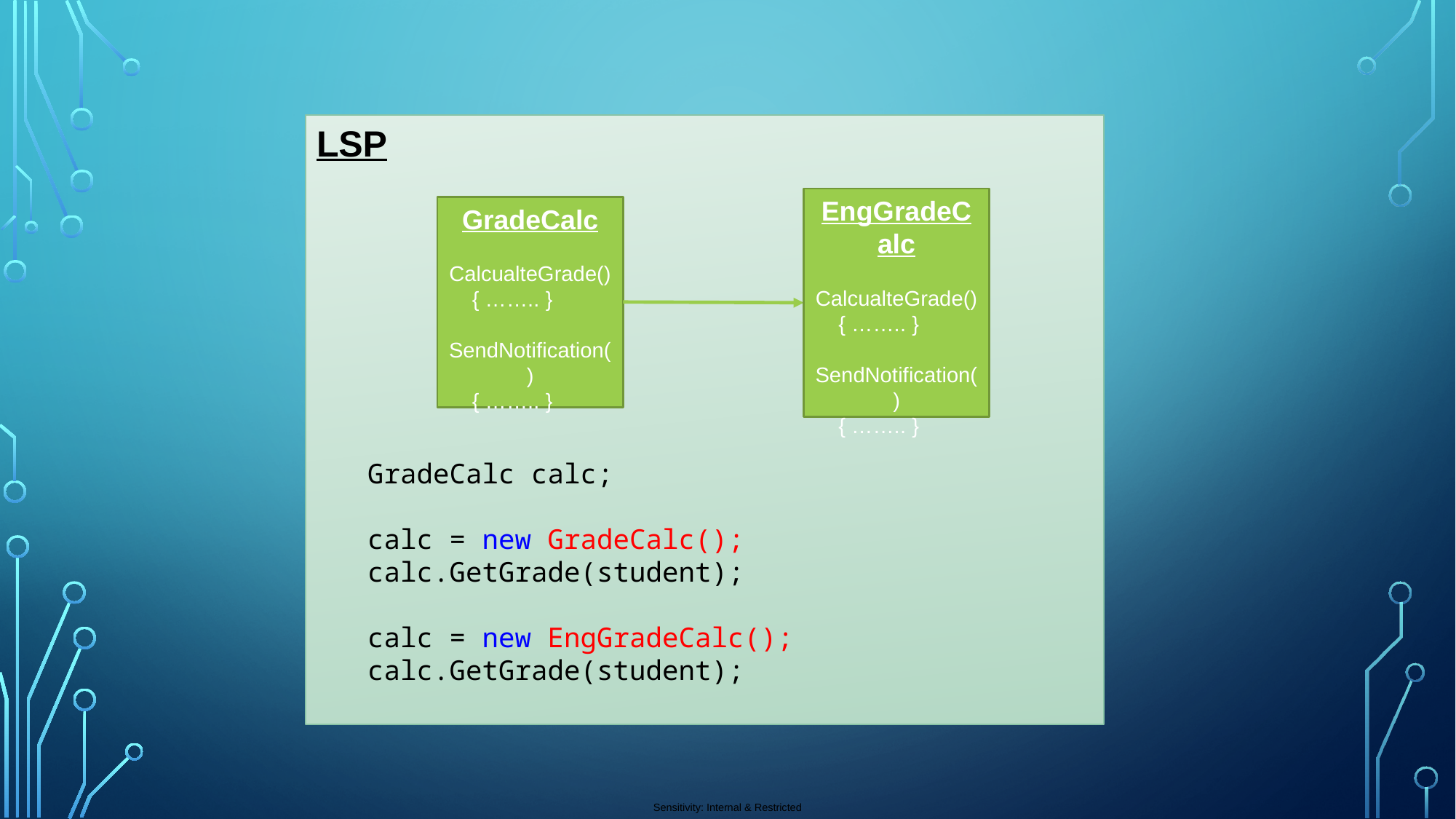

LSP
EngGradeCalc

CalcualteGrade()
    { …….. }

SendNotification()
    { …….. }
GradeCalc

CalcualteGrade()
    { …….. }

SendNotification()
    { …….. }

 GradeCalc calc;

 calc = new GradeCalc();
 calc.GetGrade(student);

 calc = new EngGradeCalc();
 calc.GetGrade(student);
#